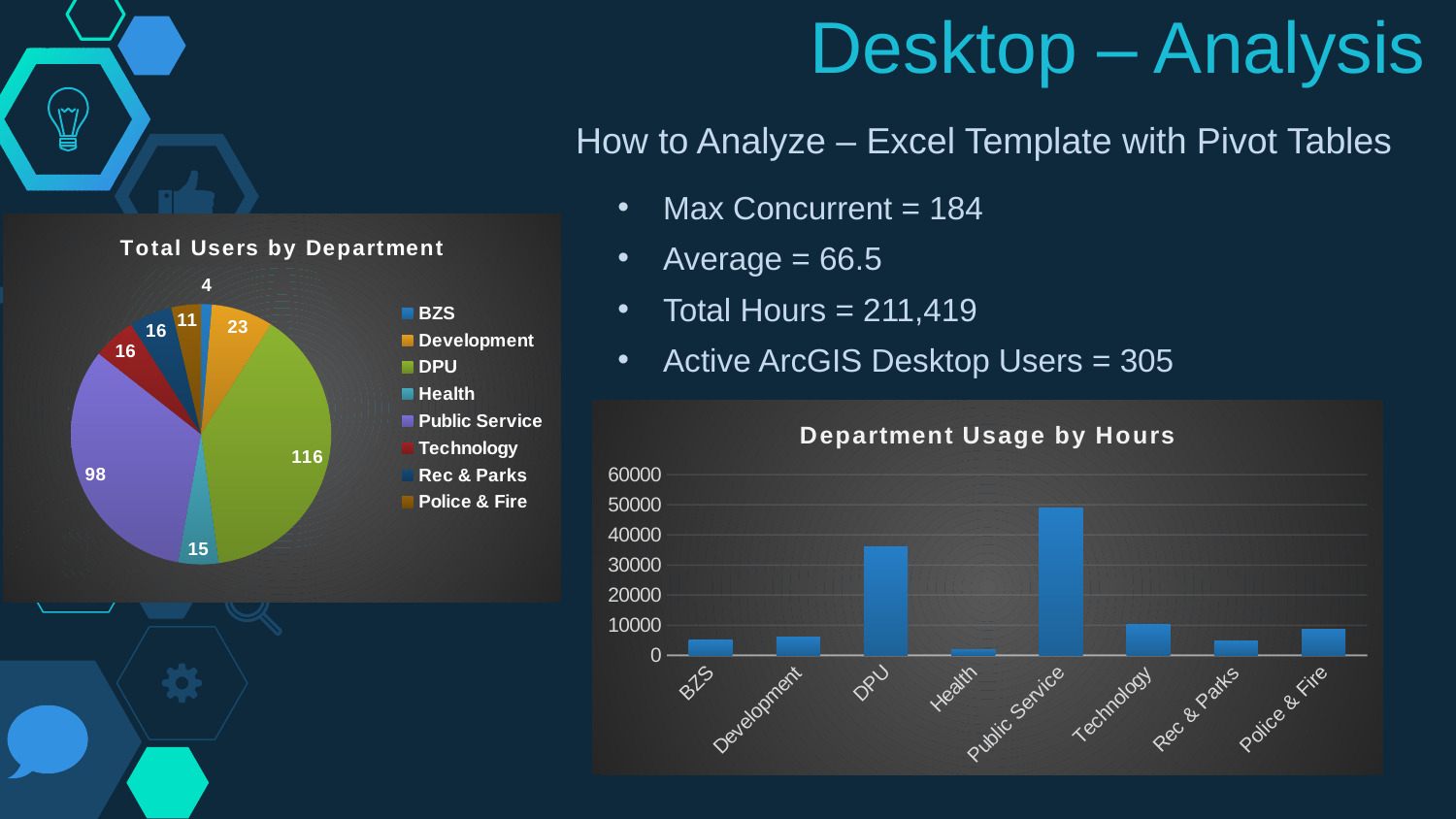

# Desktop – Analysis
How to Analyze – Excel Template with Pivot Tables

Max Concurrent = 184
Average = 66.5
Total Hours = 211,419
Active ArcGIS Desktop Users = 305

### Chart: Total Users by Department

| Category | Total |
|---|---|
| BZS | 4.0 |
| Development | 23.0 |
| DPU | 116.0 |
| Health | 15.0 |
| Public Service | 98.0 |
| Technology | 16.0 |
| Rec & Parks | 16.0 |
| Police & Fire | 11.0 |
1

### Chart: Department Usage by Hours

| Category | Total |
|---|---|
| BZS | 5126.5 |
| Development | 6059.5 |
| DPU | 36156.5 |
| Health | 1894.0 |
| Public Service | 48871.5 |
| Technology | 10140.25 |
| Rec & Parks | 4754.75 |
| Police & Fire | 8645.5 |